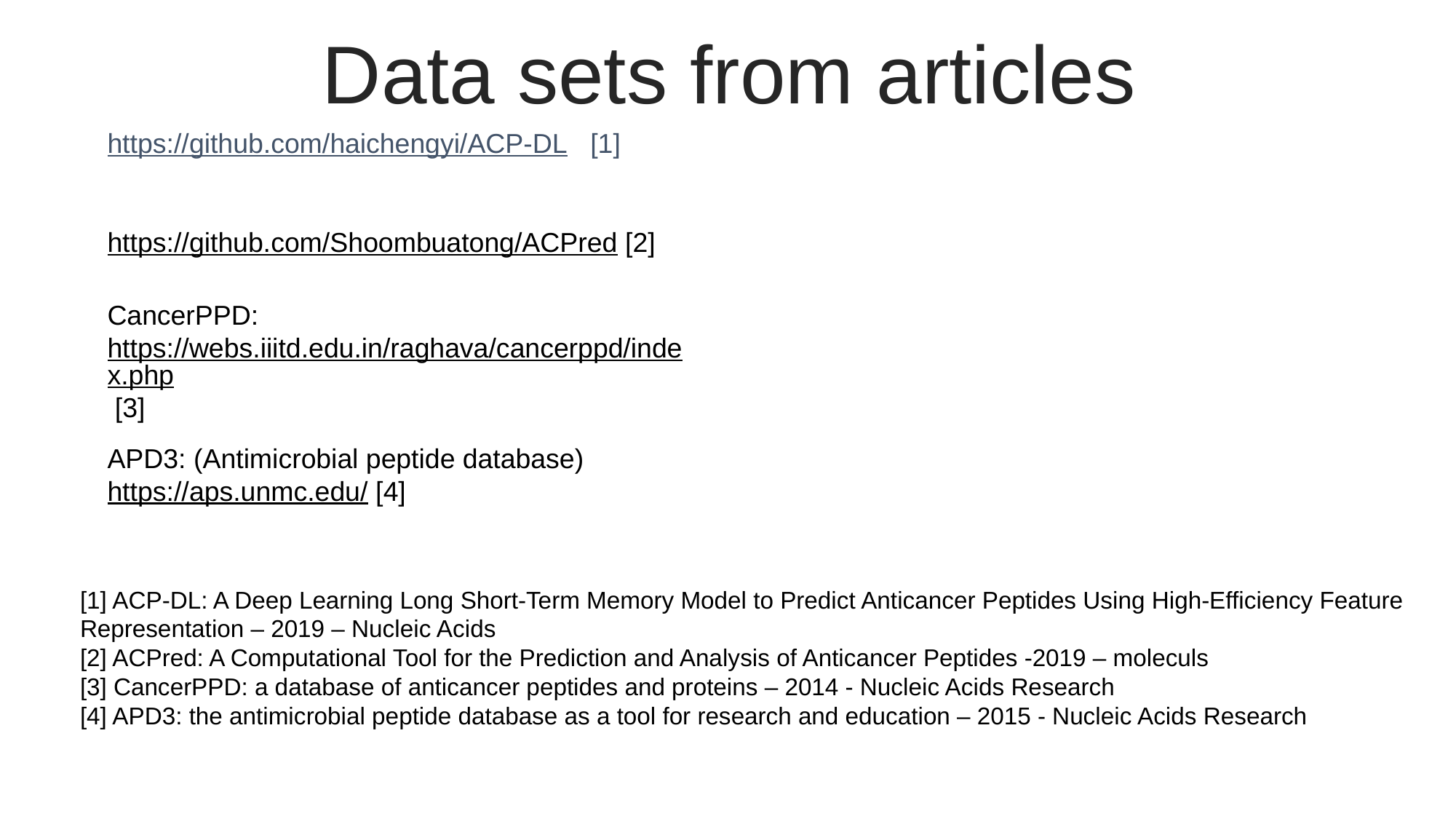

Data sets from articles
https://github.com/haichengyi/ACP-DL   [1]
https://github.com/Shoombuatong/ACPred [2]
CancerPPD: https://webs.iiitd.edu.in/raghava/cancerppd/index.php [3]

APD3: (Antimicrobial peptide database)
https://aps.unmc.edu/ [4]

[1] ACP-DL: A Deep Learning Long Short-Term Memory Model to Predict Anticancer Peptides Using High-Efficiency Feature Representation – 2019 – Nucleic Acids
[2] ACPred: A Computational Tool for the Prediction and Analysis of Anticancer Peptides -2019 – moleculs
[3] CancerPPD: a database of anticancer peptides and proteins – 2014 - Nucleic Acids Research
[4] APD3: the antimicrobial peptide database as a tool for research and education – 2015 - Nucleic Acids Research